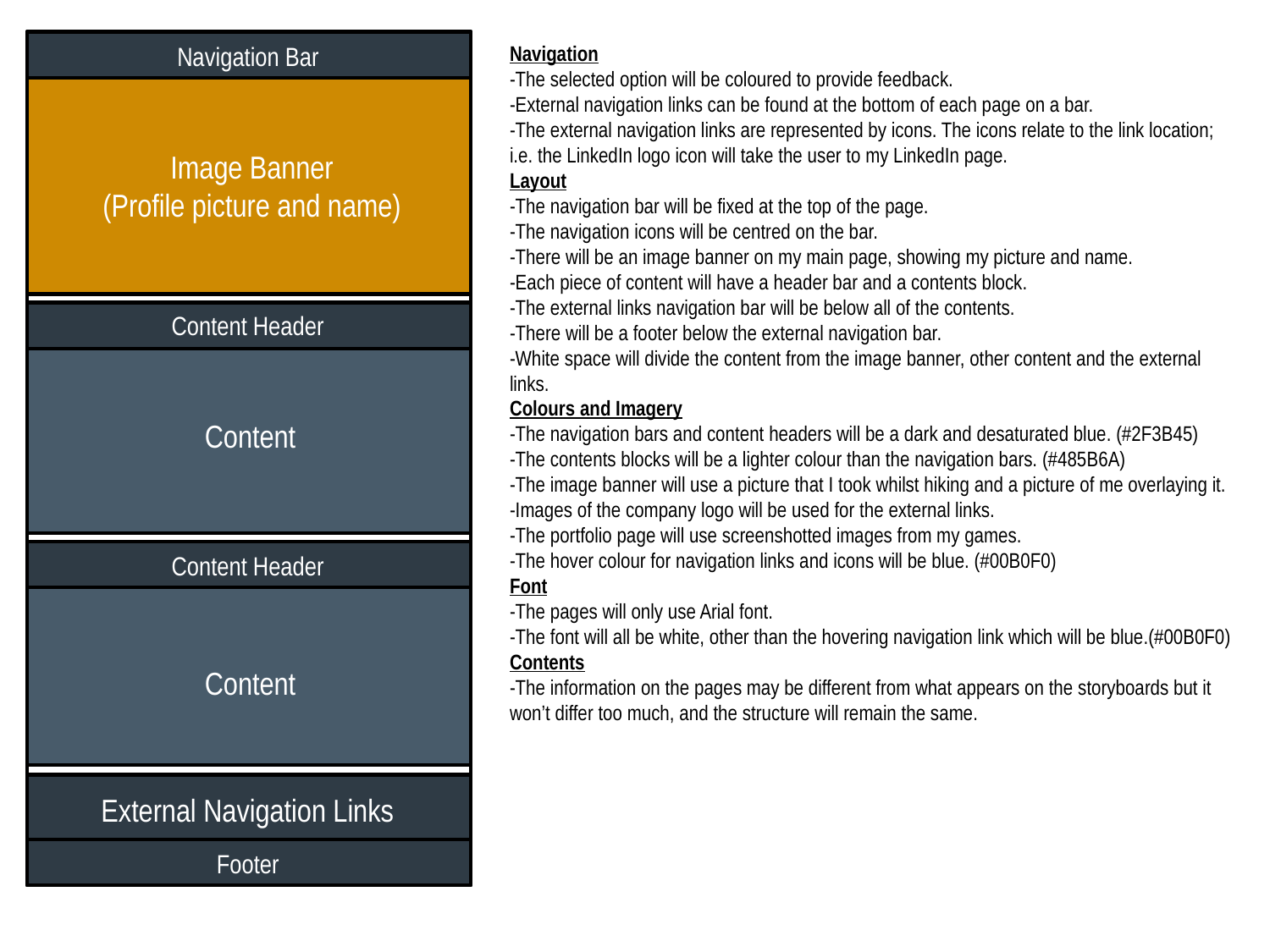

Navigation Bar
Navigation
-The selected option will be coloured to provide feedback.
-External navigation links can be found at the bottom of each page on a bar.
-The external navigation links are represented by icons. The icons relate to the link location; i.e. the LinkedIn logo icon will take the user to my LinkedIn page.
Layout
-The navigation bar will be fixed at the top of the page.
-The navigation icons will be centred on the bar.
-There will be an image banner on my main page, showing my picture and name.
-Each piece of content will have a header bar and a contents block.
-The external links navigation bar will be below all of the contents.
-There will be a footer below the external navigation bar.
-White space will divide the content from the image banner, other content and the external links.
Colours and Imagery
-The navigation bars and content headers will be a dark and desaturated blue. (#2F3B45)
-The contents blocks will be a lighter colour than the navigation bars. (#485B6A)
-The image banner will use a picture that I took whilst hiking and a picture of me overlaying it.
-Images of the company logo will be used for the external links.
-The portfolio page will use screenshotted images from my games.
-The hover colour for navigation links and icons will be blue. (#00B0F0)
Font
-The pages will only use Arial font.
-The font will all be white, other than the hovering navigation link which will be blue.(#00B0F0)
Contents
-The information on the pages may be different from what appears on the storyboards but it won’t differ too much, and the structure will remain the same.

Image Banner
(Profile picture and name)

Content Header

Content

Content Header

Content

External Navigation Links

Footer